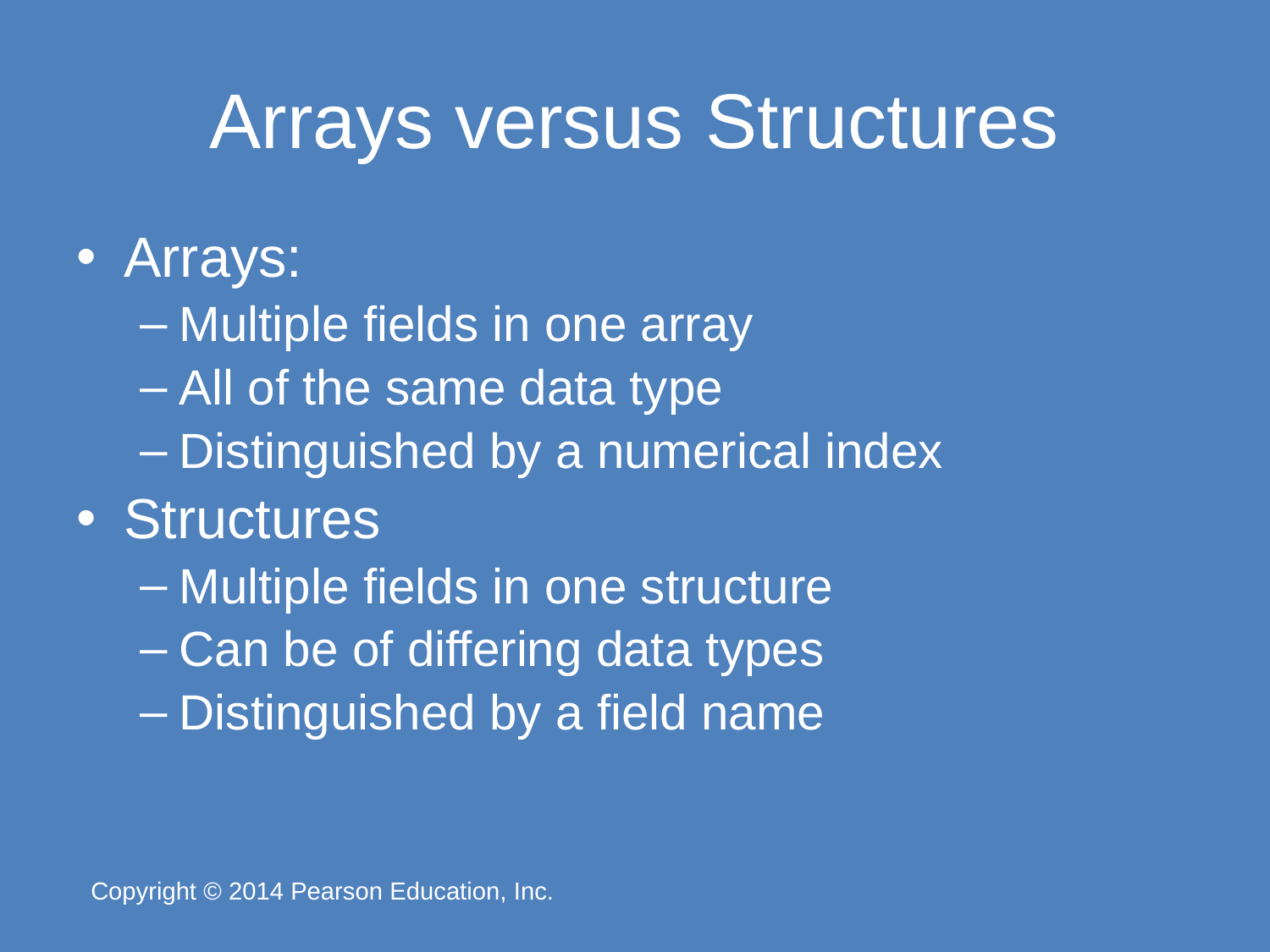

# Arrays versus Structures
Arrays:
Multiple fields in one array
All of the same data type
Distinguished by a numerical index
Structures
Multiple fields in one structure
Can be of differing data types
Distinguished by a field name